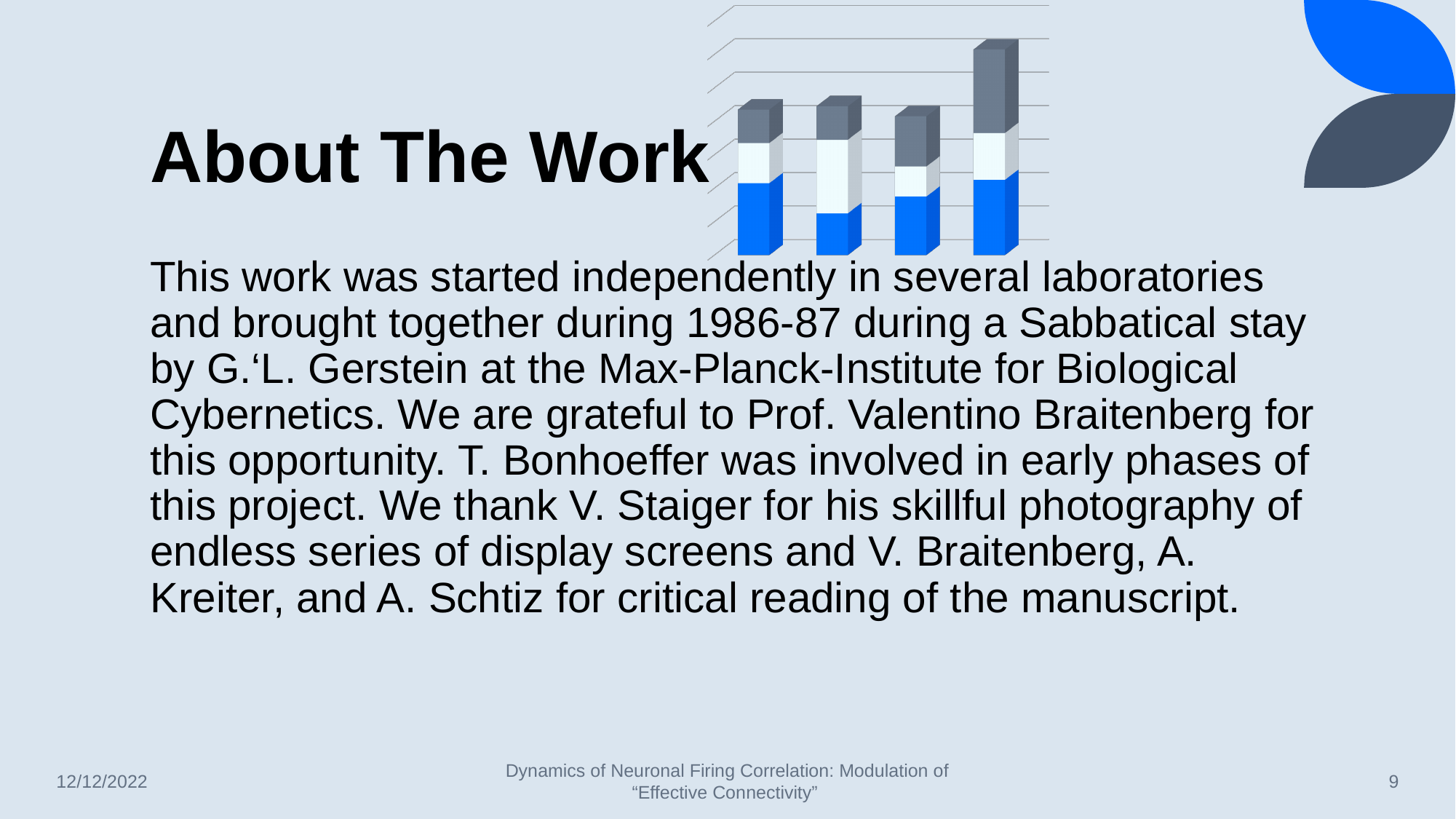

[unsupported chart]

# About The Work
This work was started independently in several laboratories and brought together during 1986-87 during a Sabbatical stay by G.‘L. Gerstein at the Max-Planck-Institute for Biological Cybernetics. We are grateful to Prof. Valentino Braitenberg for this opportunity. T. Bonhoeffer was involved in early phases of this project. We thank V. Staiger for his skillful photography of endless series of display screens and V. Braitenberg, A. Kreiter, and A. Schtiz for critical reading of the manuscript.
12/12/2022
Dynamics of Neuronal Firing Correlation: Modulation of “Effective Connectivity”
9